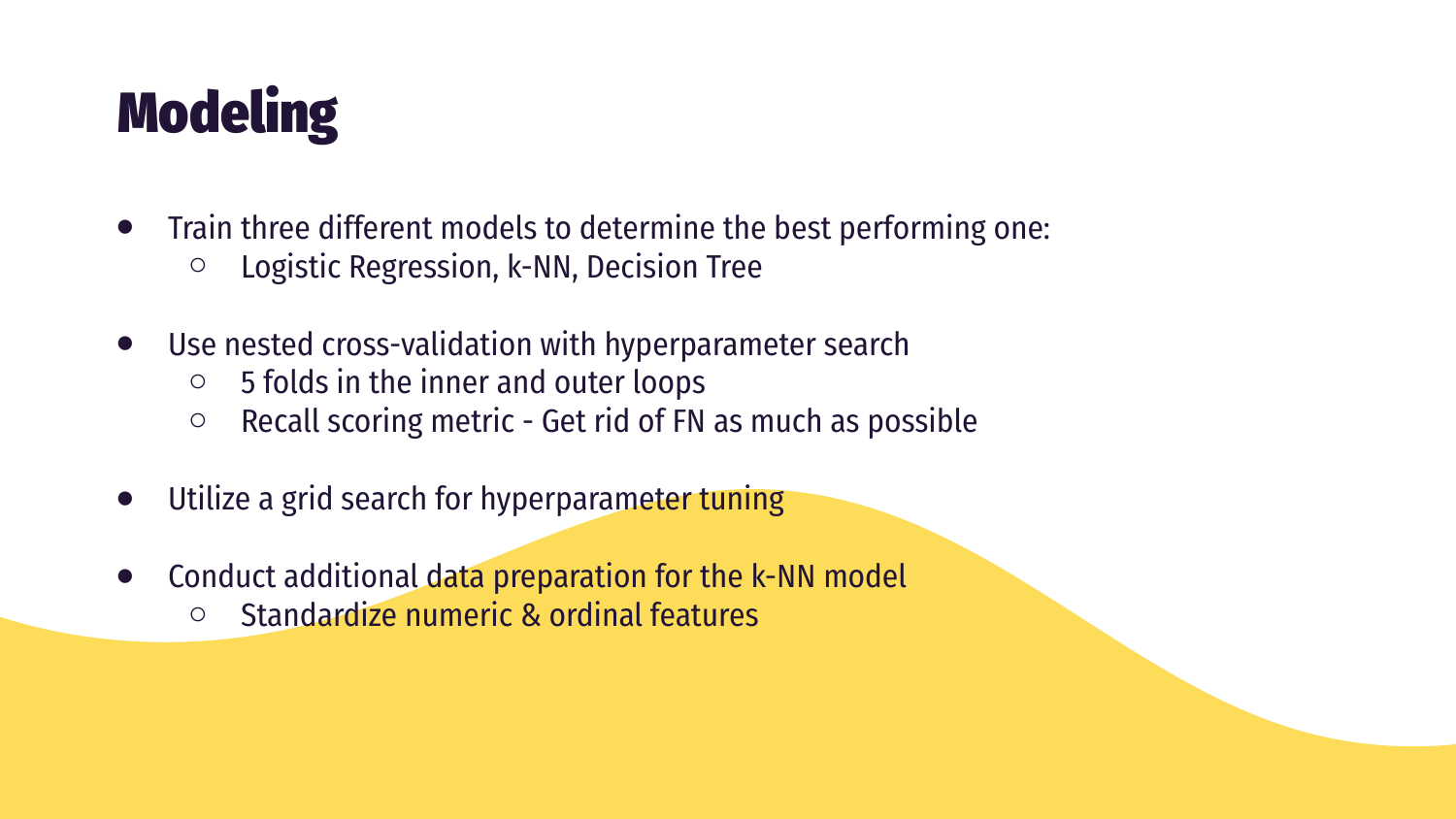

# Modeling

Train three different models to determine the best performing one:
Logistic Regression, k-NN, Decision Tree

Use nested cross-validation with hyperparameter search
5 folds in the inner and outer loops
Recall scoring metric - Get rid of FN as much as possible

Utilize a grid search for hyperparameter tuning

Conduct additional data preparation for the k-NN model
Standardize numeric & ordinal features